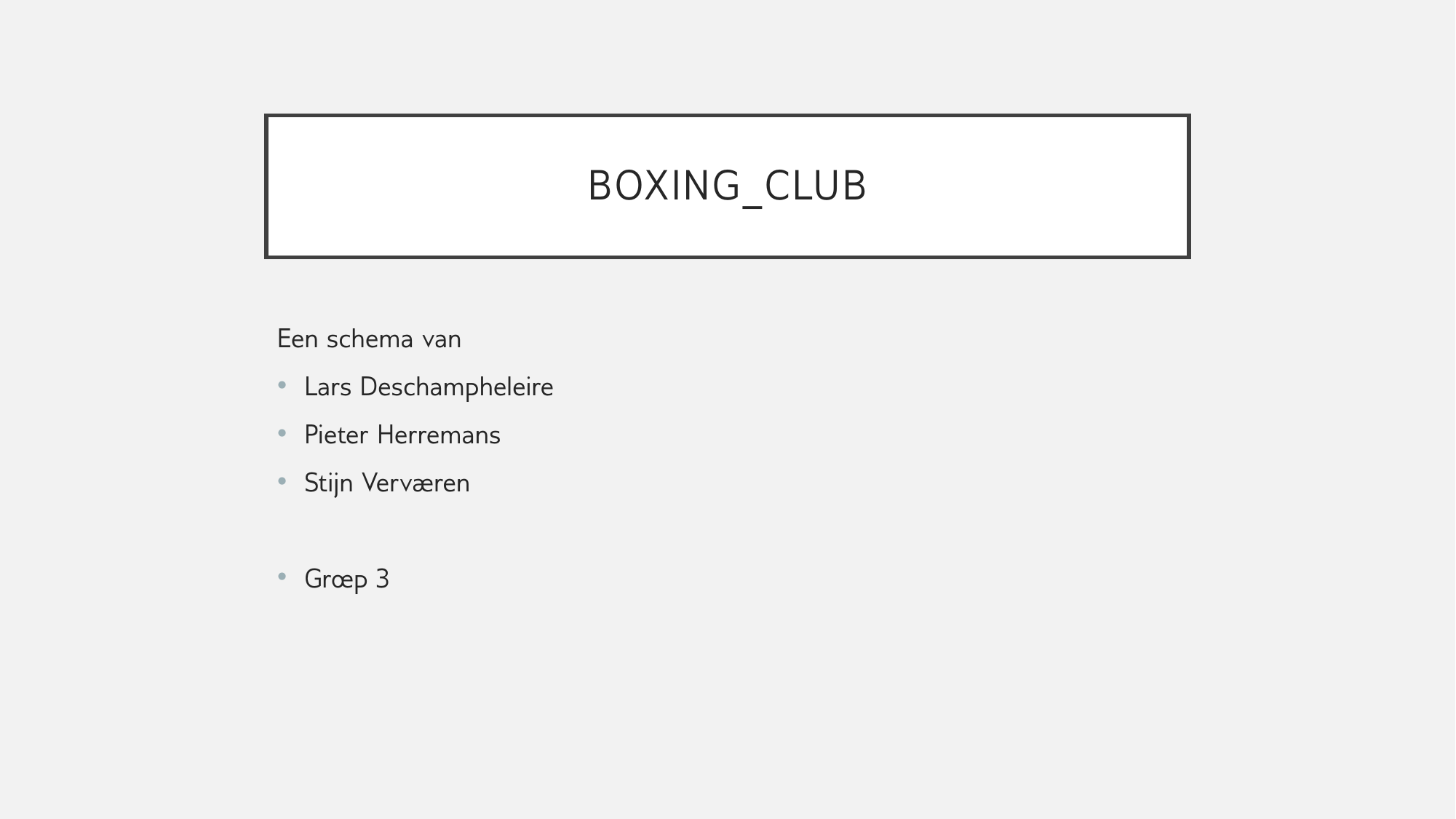

# Boxing_club
Een schema van
Lars Deschampheleire
Pieter Herremans
Stijn Vervaeren

Groep 3